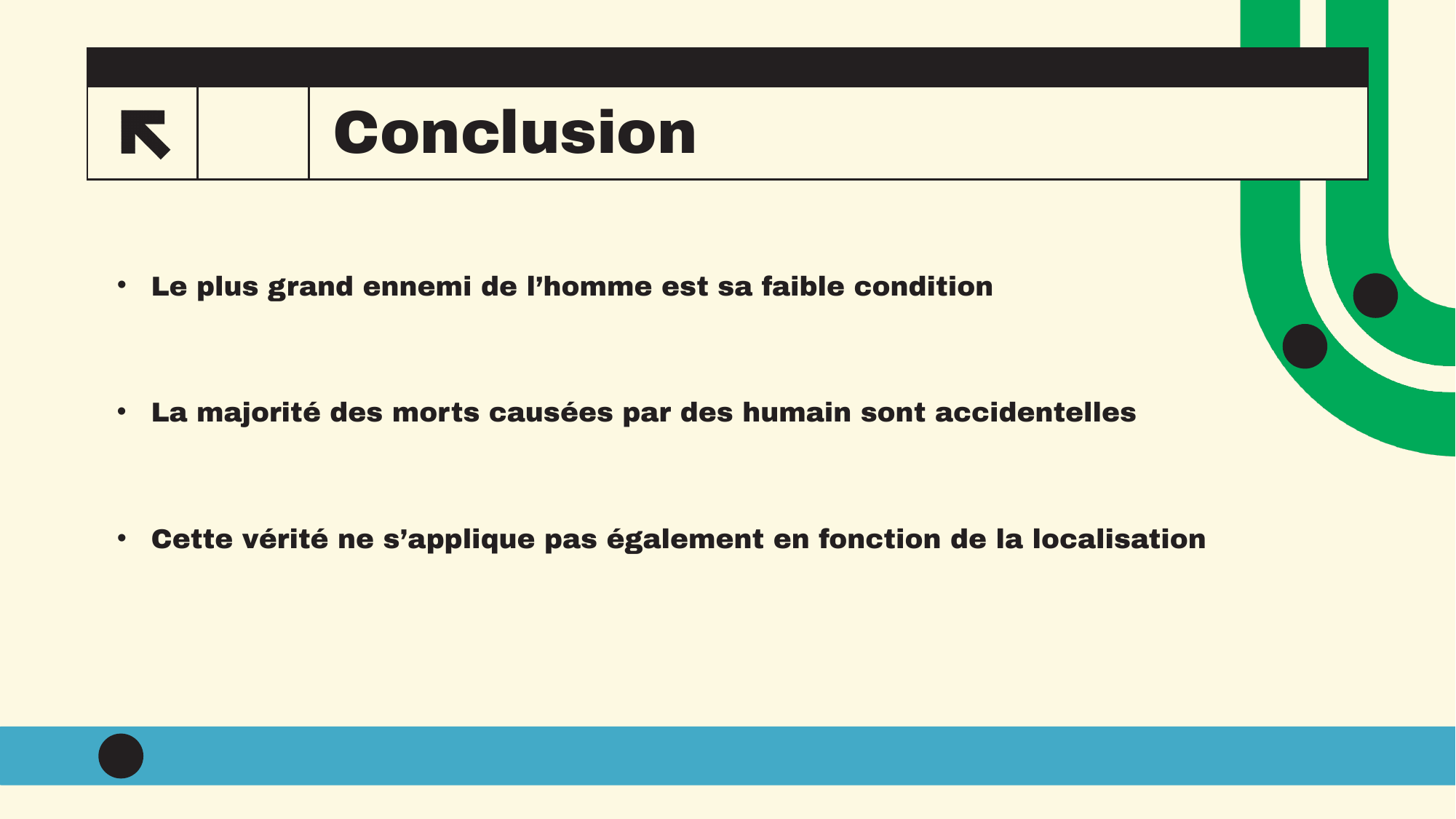

# Conclusion

4
Le plus grand ennemi de l’homme est sa faible condition
La majorité des morts causées par des humain sont accidentelles
Cette vérité ne s’applique pas également en fonction de la localisation